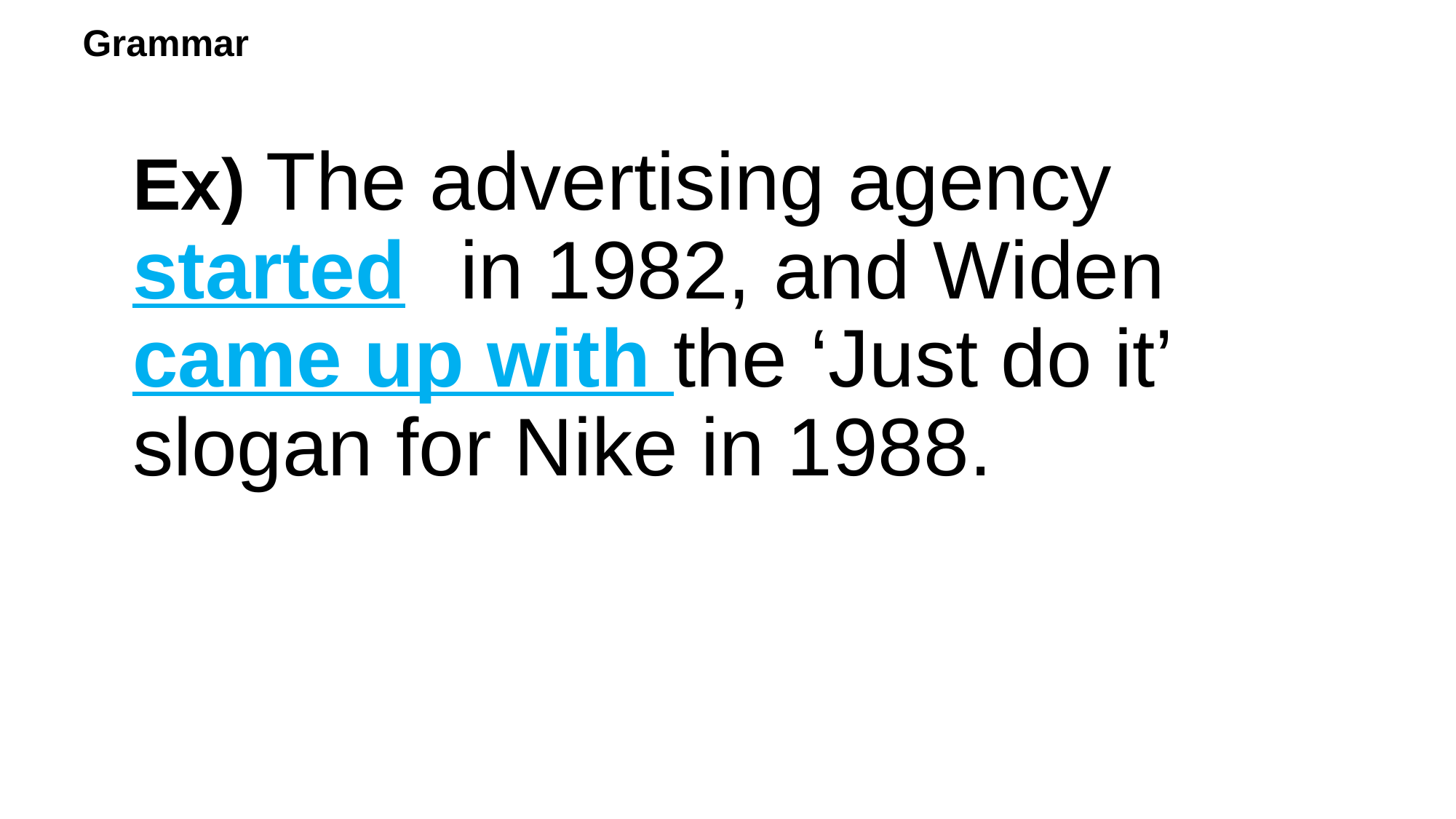

# Grammar
Ex) The advertising agency 		started 	in 1982, and Widen 	came up with the ‘Just do it’ 	slogan for Nike in 1988.